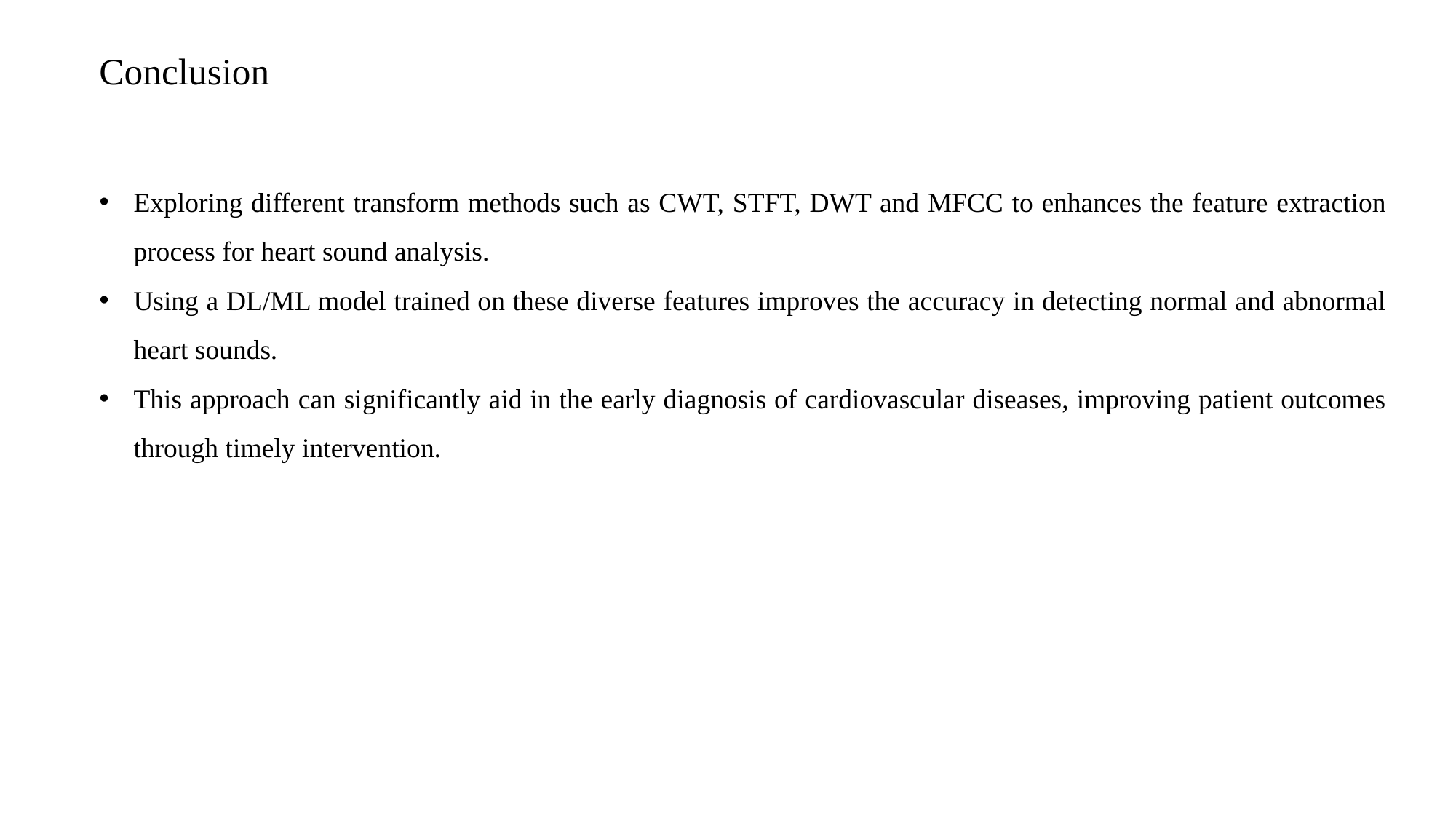

Conclusion
Exploring different transform methods such as CWT, STFT, DWT and MFCC to enhances the feature extraction process for heart sound analysis.
Using a DL/ML model trained on these diverse features improves the accuracy in detecting normal and abnormal heart sounds.
This approach can significantly aid in the early diagnosis of cardiovascular diseases, improving patient outcomes through timely intervention.